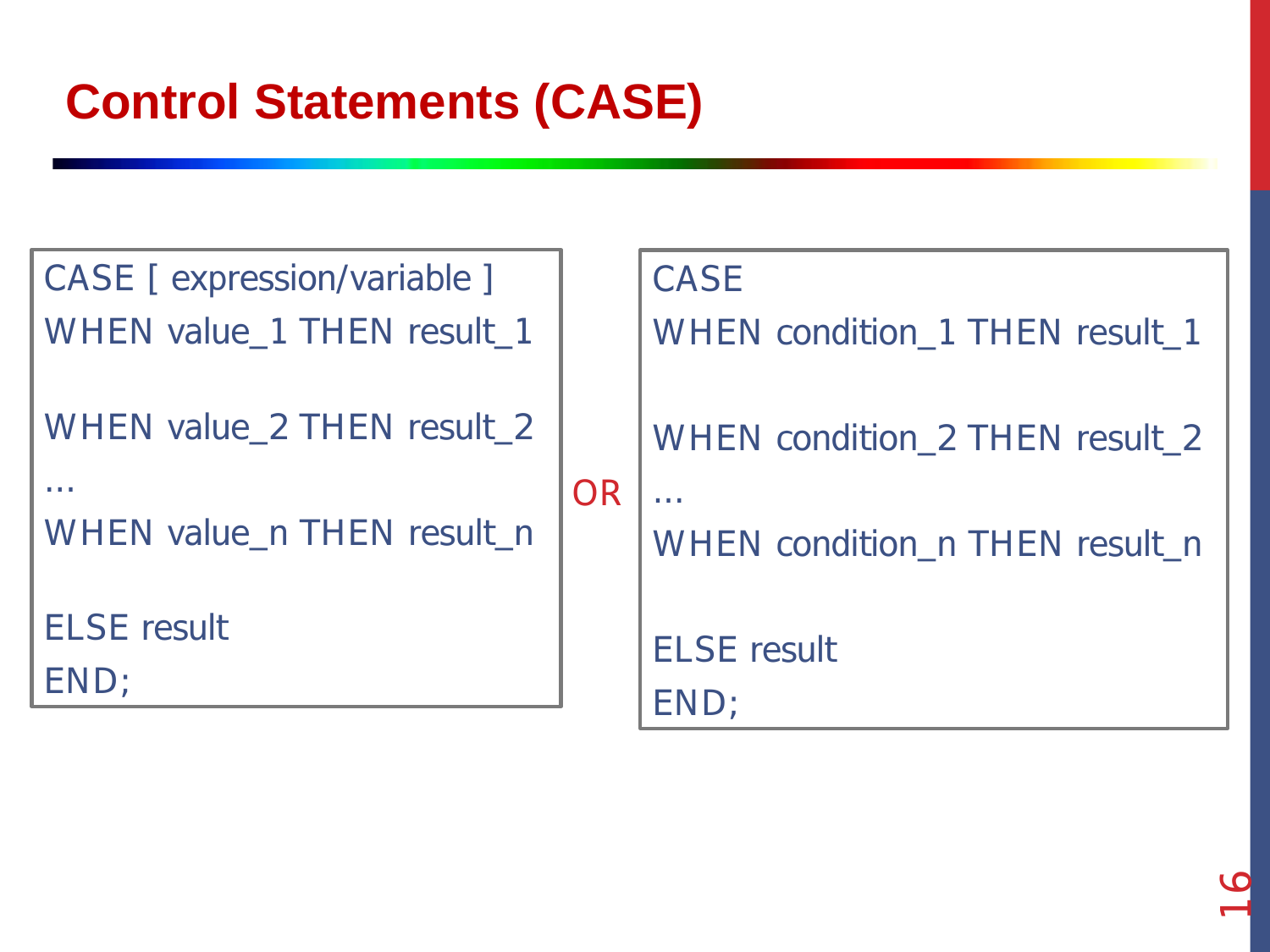

Control Statements (CASE)
CASE [ expression/variable ]
WHEN value_1 THEN result_1
WHEN value_2 THEN result_2
...
WHEN value_n THEN result_n
ELSE result
END;
CASE
WHEN condition_1 THEN result_1

WHEN condition_2 THEN result_2
...
WHEN condition_n THEN result_n

ELSE result
END;
OR
16